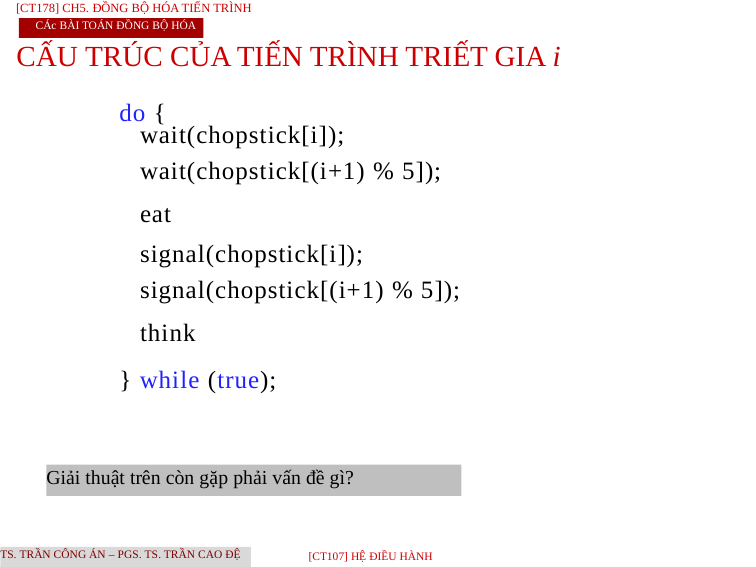

[CT178] Ch5. Đồng Bộ Hóa Tiến Trình
CÁc bài toán đồng bộ hóa
CẤU TRÚC CỦA TIẾN TRÌNH TRIẾT GIA i
do {
wait(chopstick[i]);
wait(chopstick[(i+1) % 5]);
eat
signal(chopstick[i]);
signal(chopstick[(i+1) % 5]);
think
} while (true);
Giải thuật trên còn gặp phải vấn đề gì?
TS. Trần Công Án – PGS. TS. Trần Cao Đệ
[CT107] HỆ điều hành